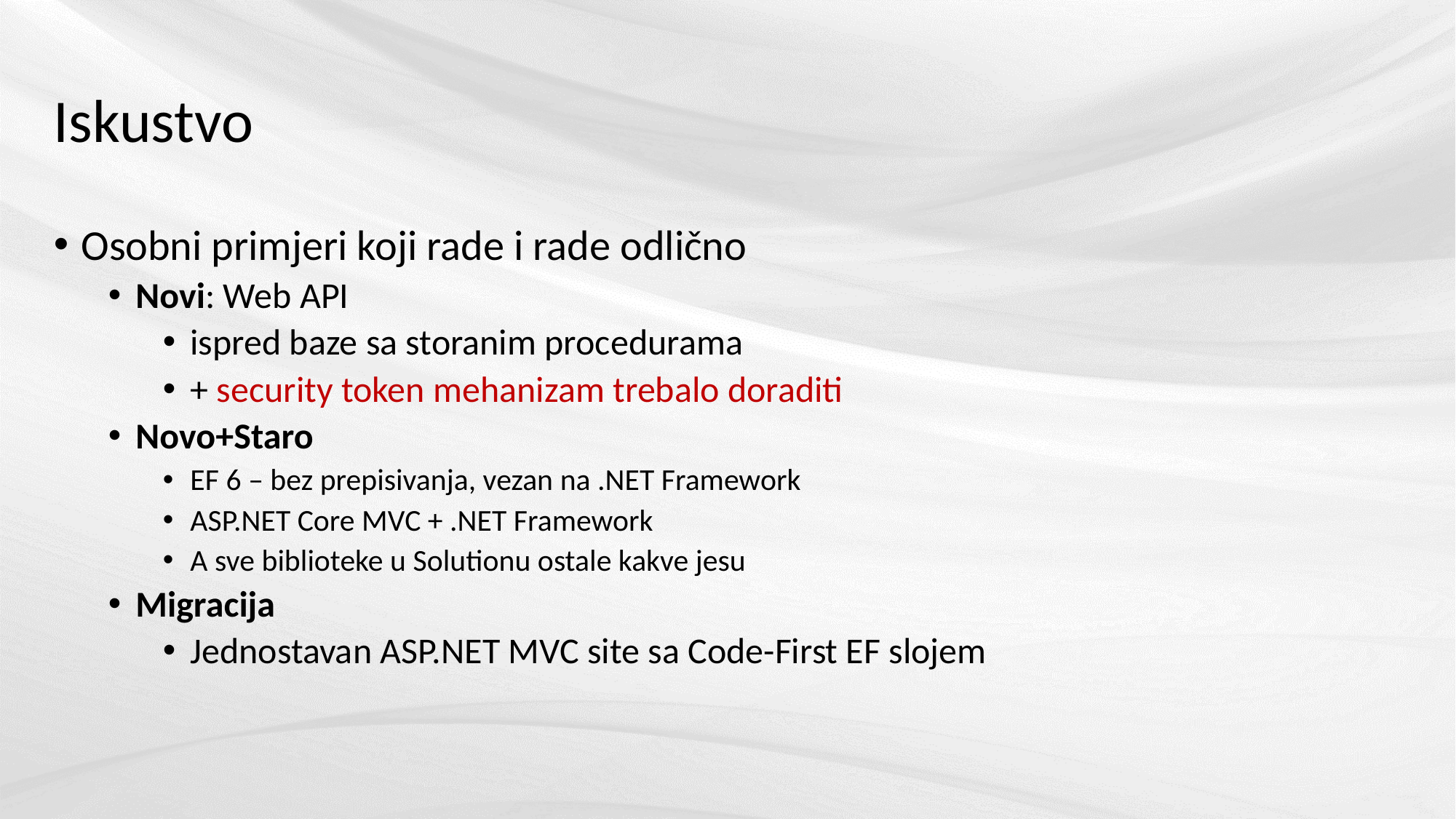

# Iskustvo
Osobni primjeri koji rade i rade odlično
Novi: Web API
ispred baze sa storanim procedurama
+ security token mehanizam trebalo doraditi
Novo+Staro
EF 6 – bez prepisivanja, vezan na .NET Framework
ASP.NET Core MVC + .NET Framework
A sve biblioteke u Solutionu ostale kakve jesu
Migracija
Jednostavan ASP.NET MVC site sa Code-First EF slojem